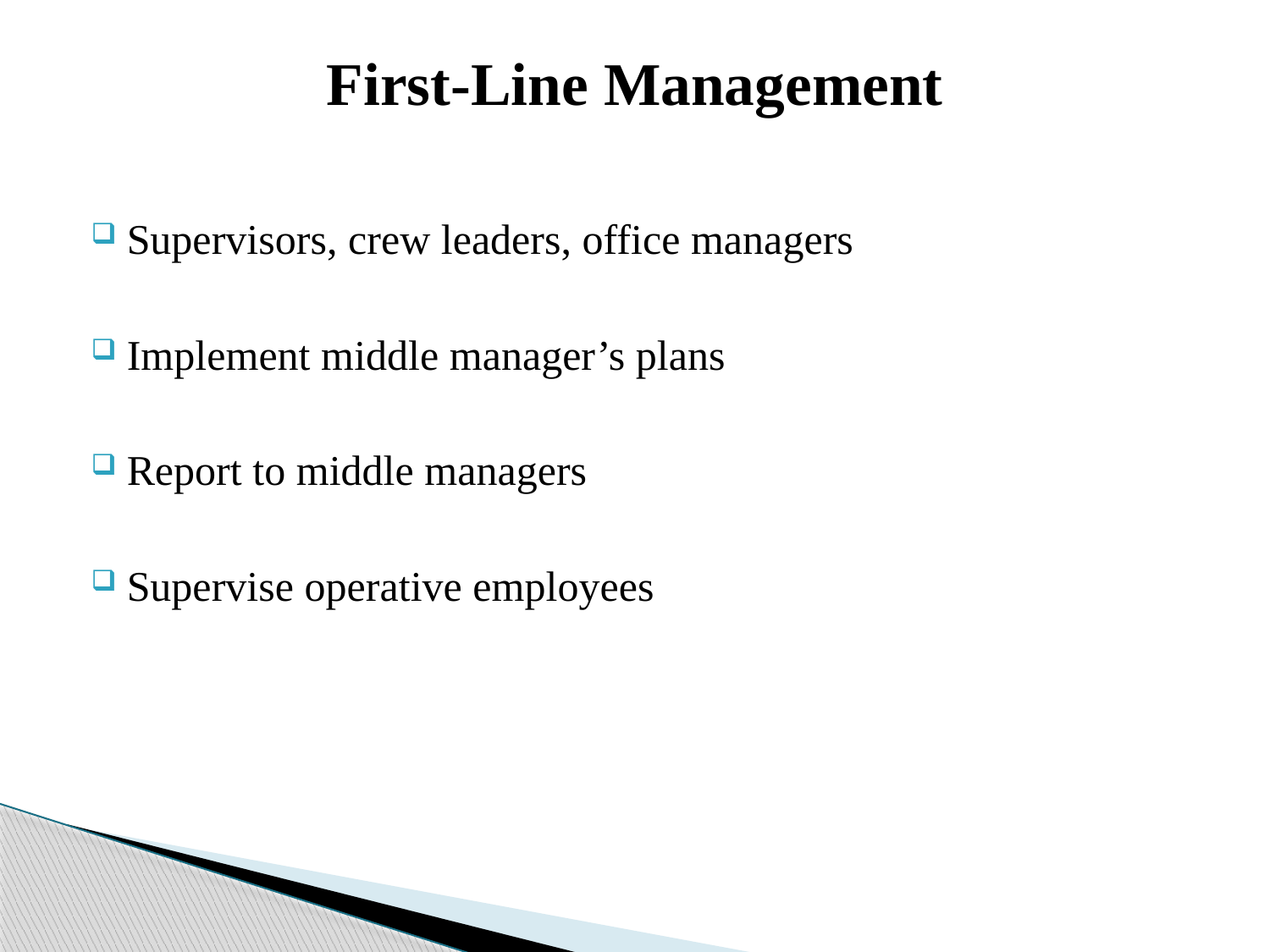

# First-Line Management
Supervisors, crew leaders, office managers

Implement middle manager’s plans

Report to middle managers

Supervise operative employees